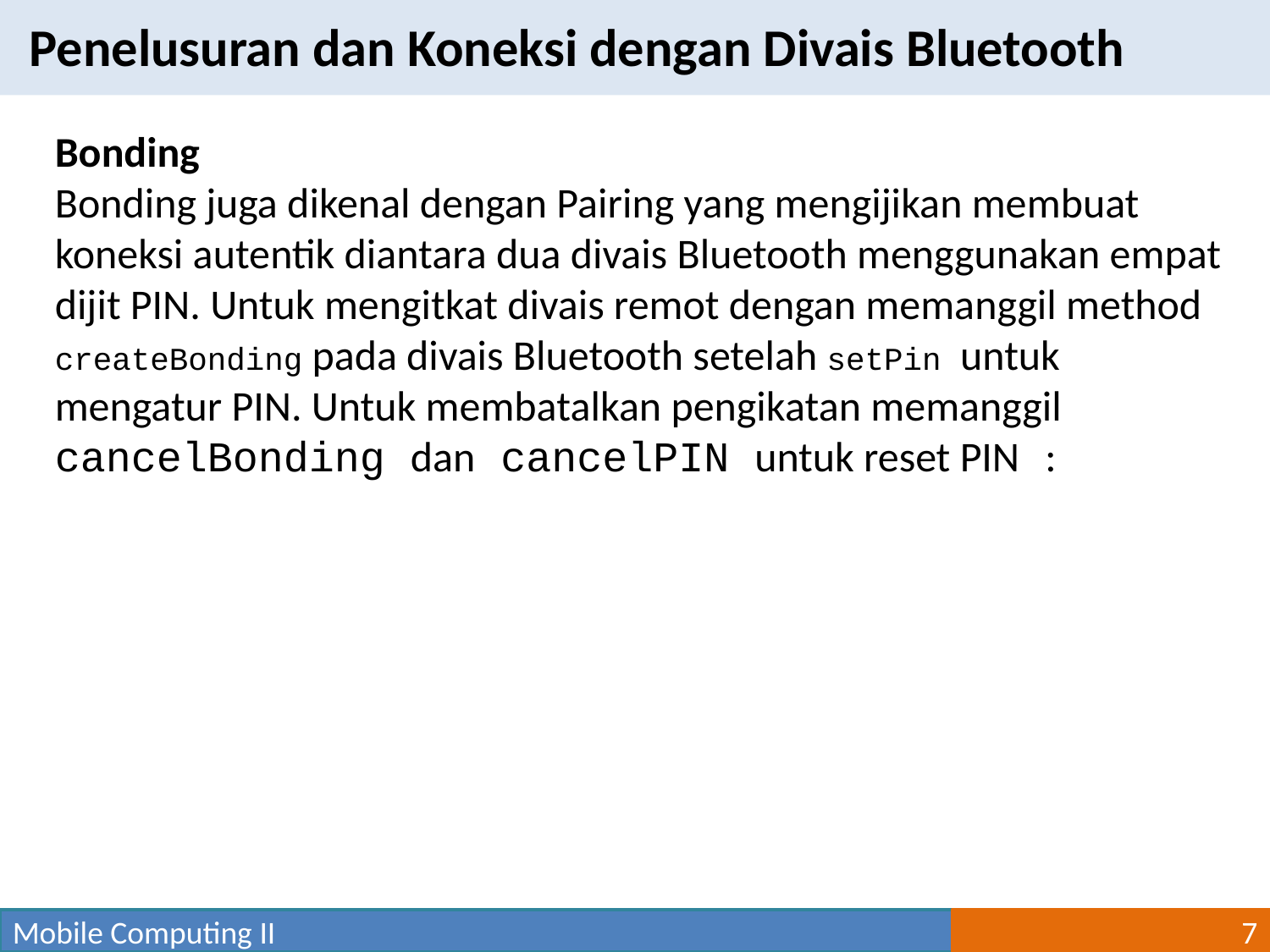

Penelusuran dan Koneksi dengan Divais Bluetooth
Bonding
Bonding juga dikenal dengan Pairing yang mengijikan membuat koneksi autentik diantara dua divais Bluetooth menggunakan empat dijit PIN. Untuk mengitkat divais remot dengan memanggil method createBonding pada divais Bluetooth setelah setPin  untuk mengatur PIN. Untuk membatalkan pengikatan memanggil cancelBonding dan cancelPIN untuk reset PIN :

Mobile Computing II
7